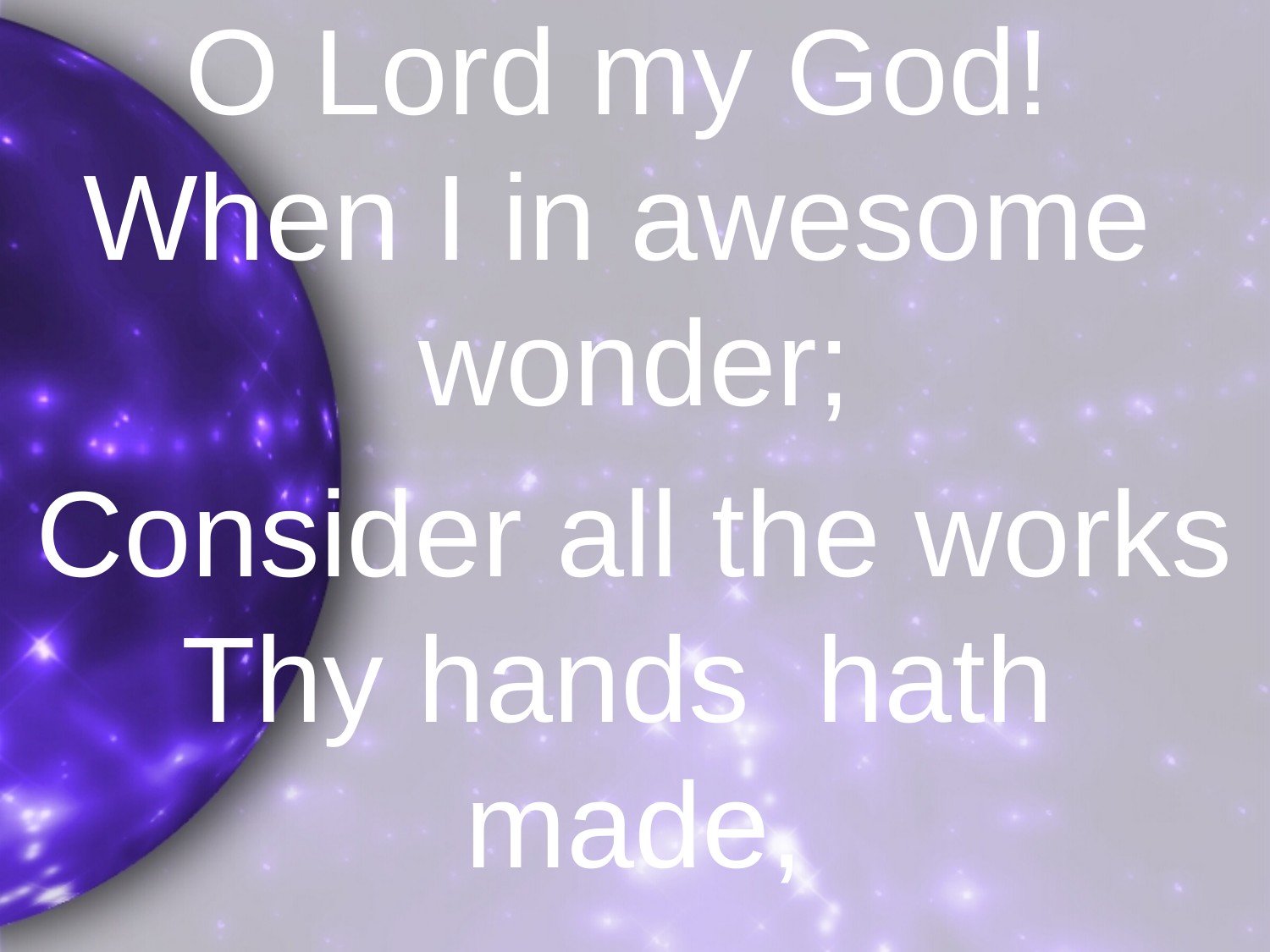

O Lord my God!  When I in awesome  wonder;
Consider all the works Thy hands  hath  made,